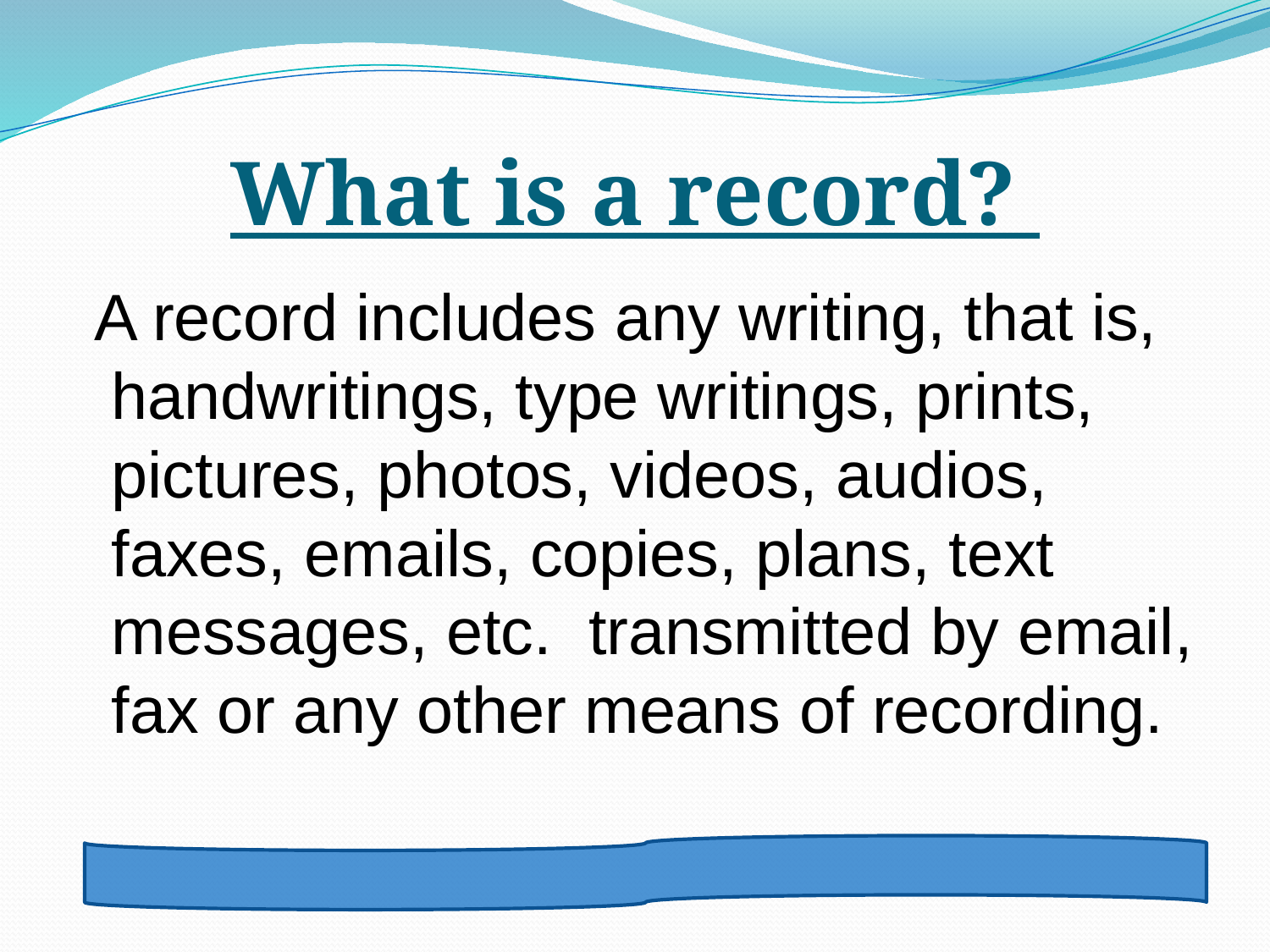

# What is a record?
 A record includes any writing, that is, handwritings, type writings, prints, pictures, photos, videos, audios, faxes, emails, copies, plans, text messages, etc.  transmitted by email, fax or any other means of recording.